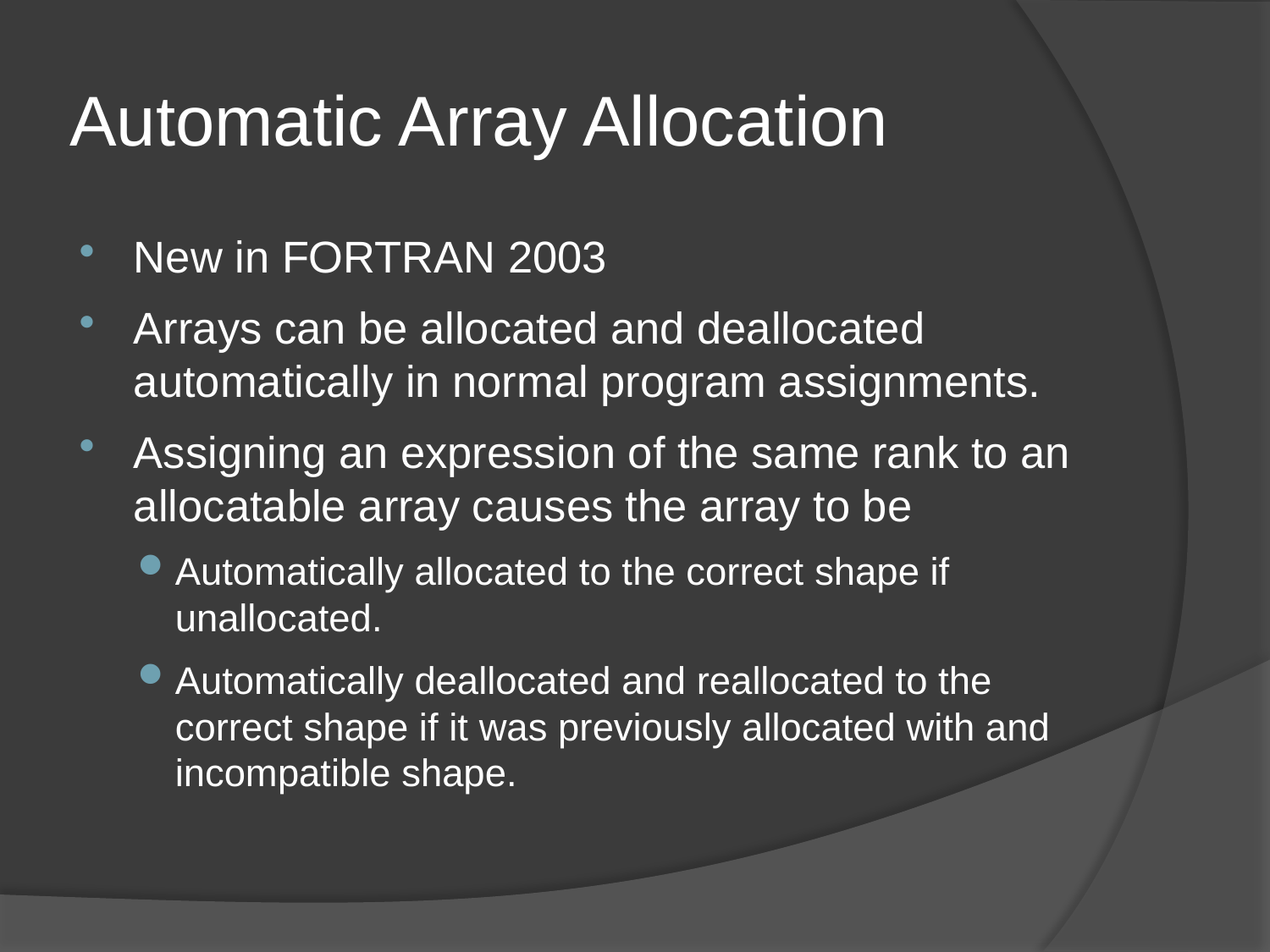

# Automatic Array Allocation
New in FORTRAN 2003
Arrays can be allocated and deallocated automatically in normal program assignments.
Assigning an expression of the same rank to an allocatable array causes the array to be
Automatically allocated to the correct shape if unallocated.
Automatically deallocated and reallocated to the correct shape if it was previously allocated with and incompatible shape.